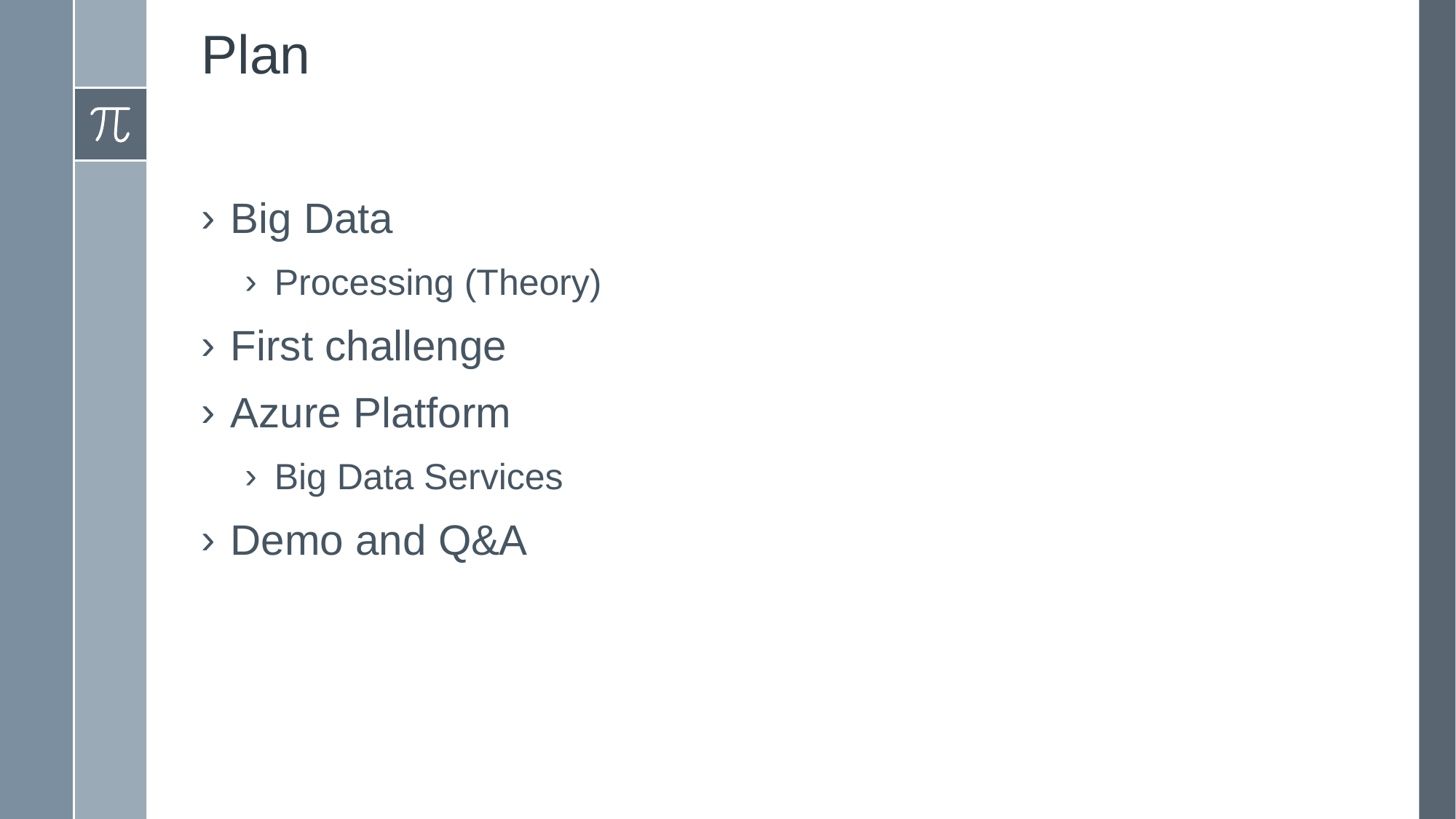

# Plan
Big Data
Processing (Theory)
First challenge
Azure Platform
Big Data Services
Demo and Q&A